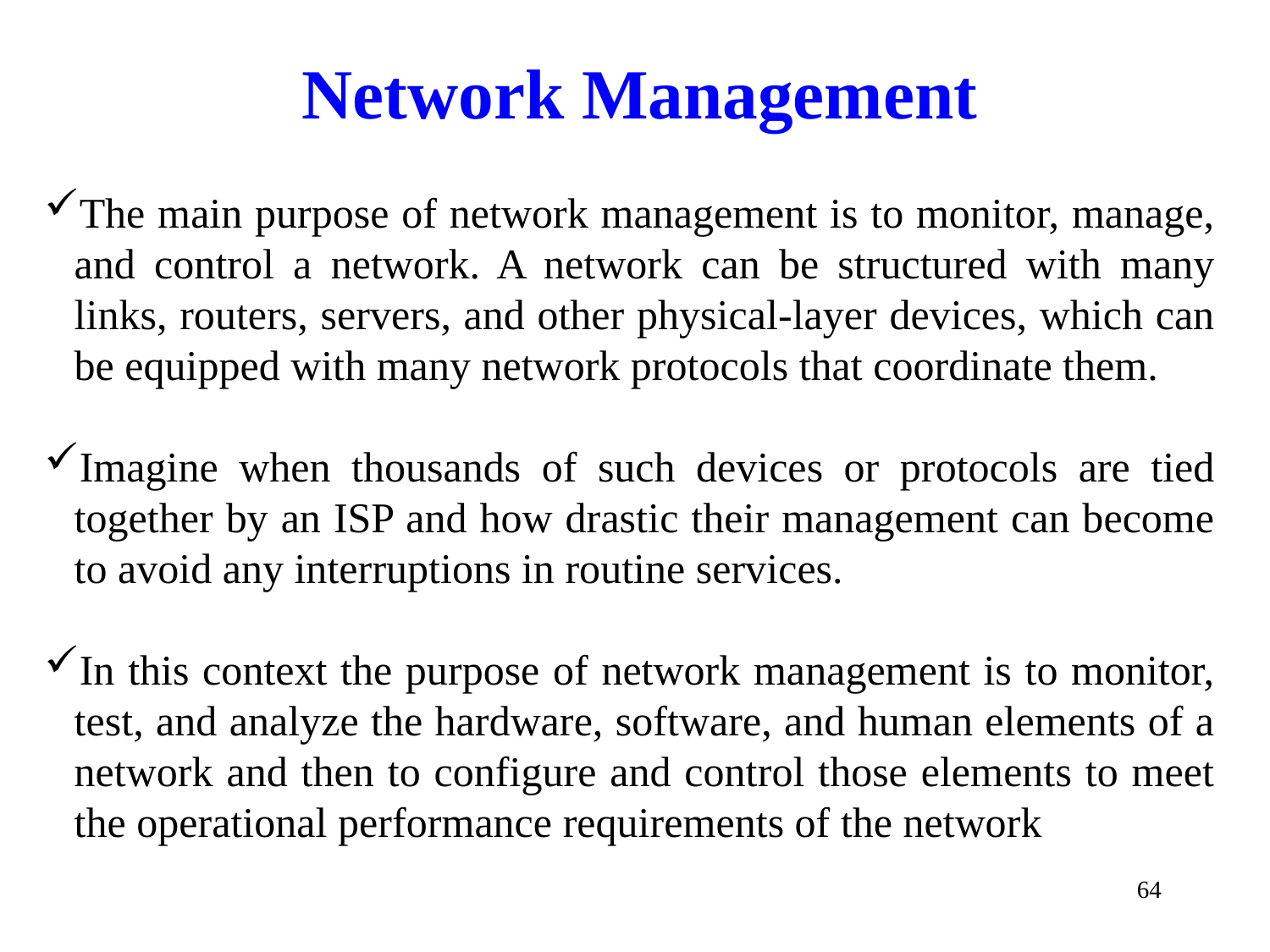

Network Management
The main purpose of network management is to monitor, manage, and control a network. A network can be structured with many links, routers, servers, and other physical-layer devices, which can be equipped with many network protocols that coordinate them.

Imagine when thousands of such devices or protocols are tied together by an ISP and how drastic their management can become to avoid any interruptions in routine services.

In this context the purpose of network management is to monitor, test, and analyze the hardware, software, and human elements of a network and then to configure and control those elements to meet the operational performance requirements of the network
64